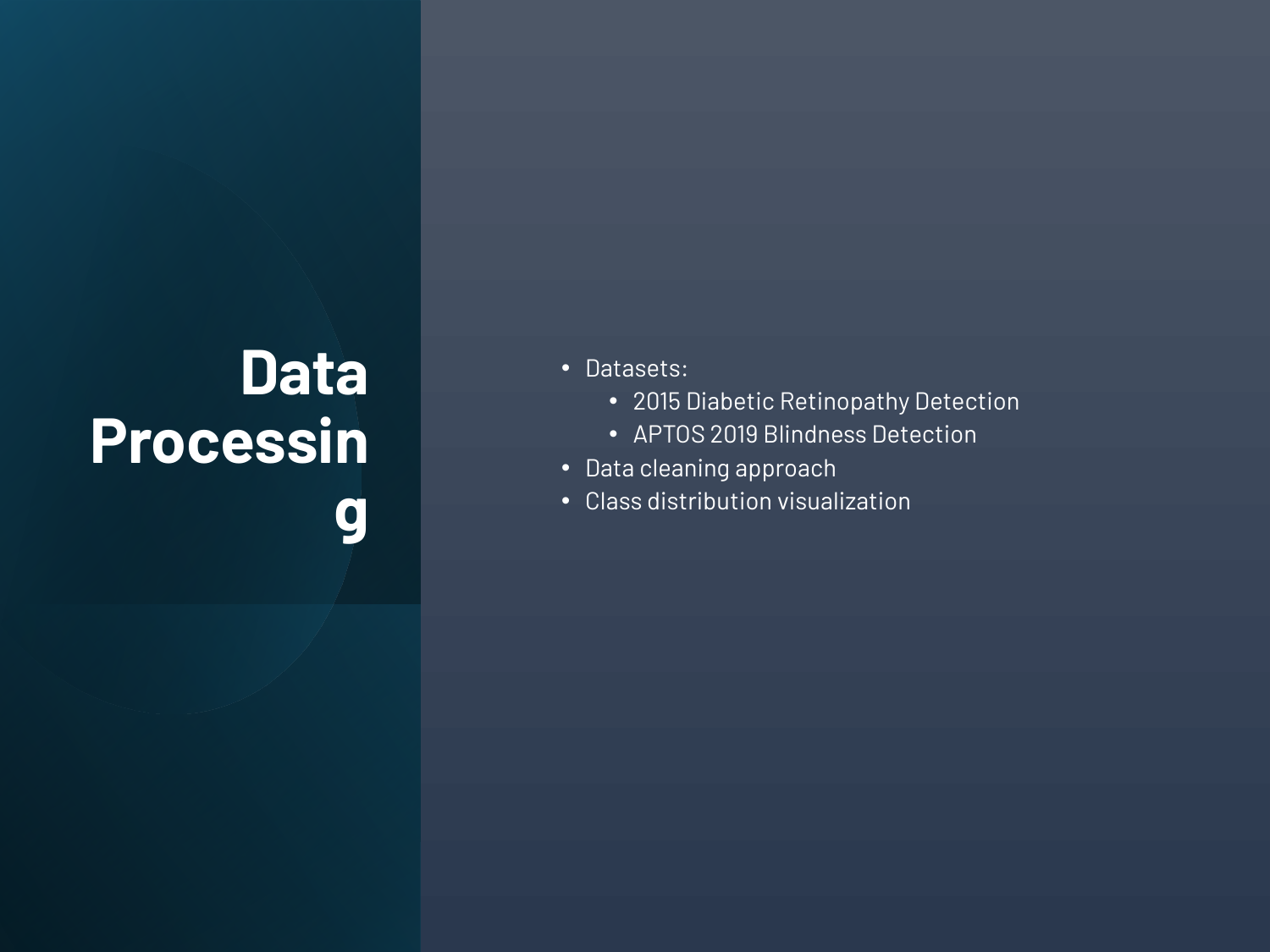

# Data Processing
Datasets:
2015 Diabetic Retinopathy Detection
APTOS 2019 Blindness Detection
Data cleaning approach
Class distribution visualization